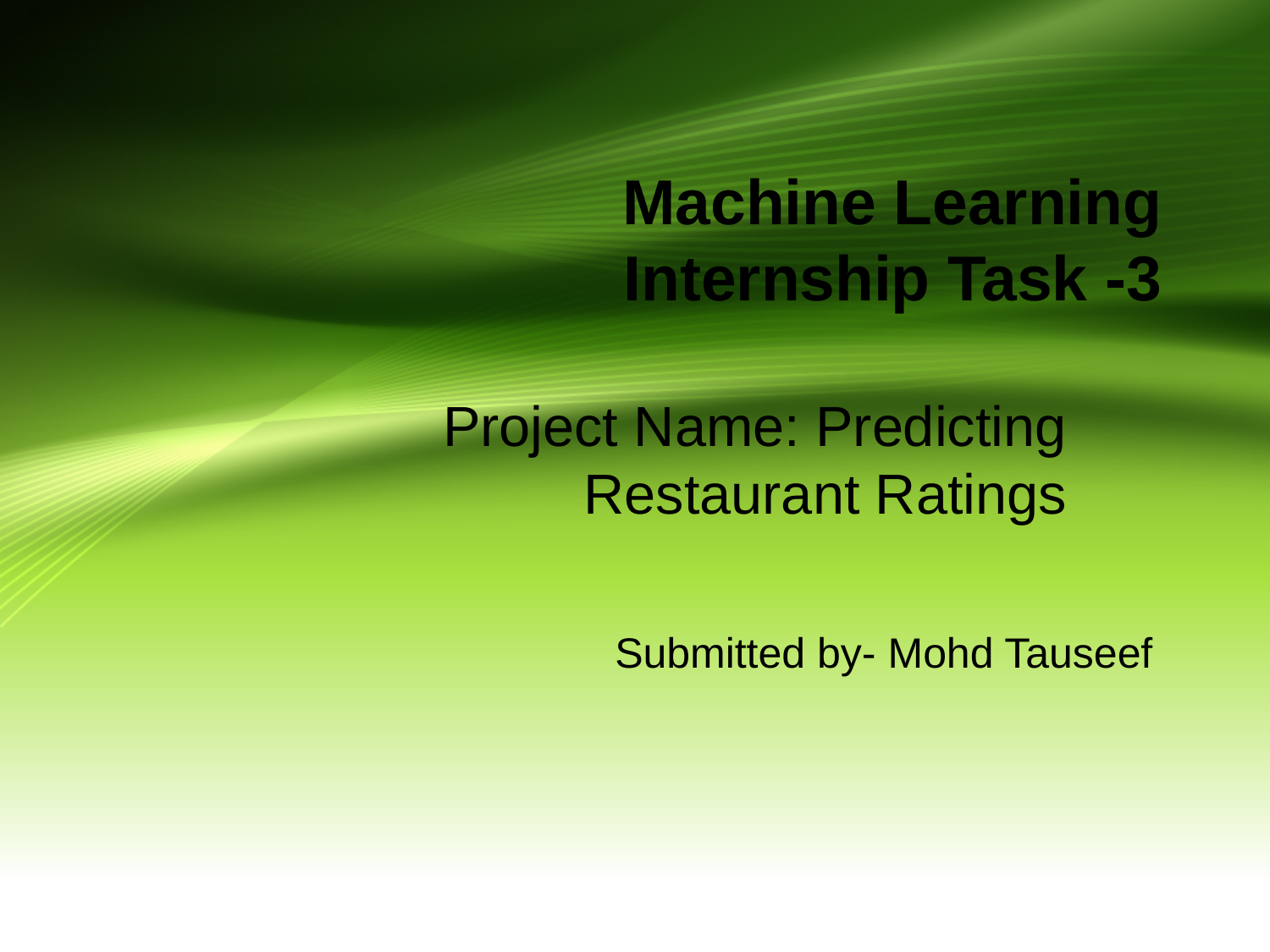

# Machine Learning Internship Task -3
Project Name: Predicting Restaurant Ratings
Submitted by- Mohd Tauseef